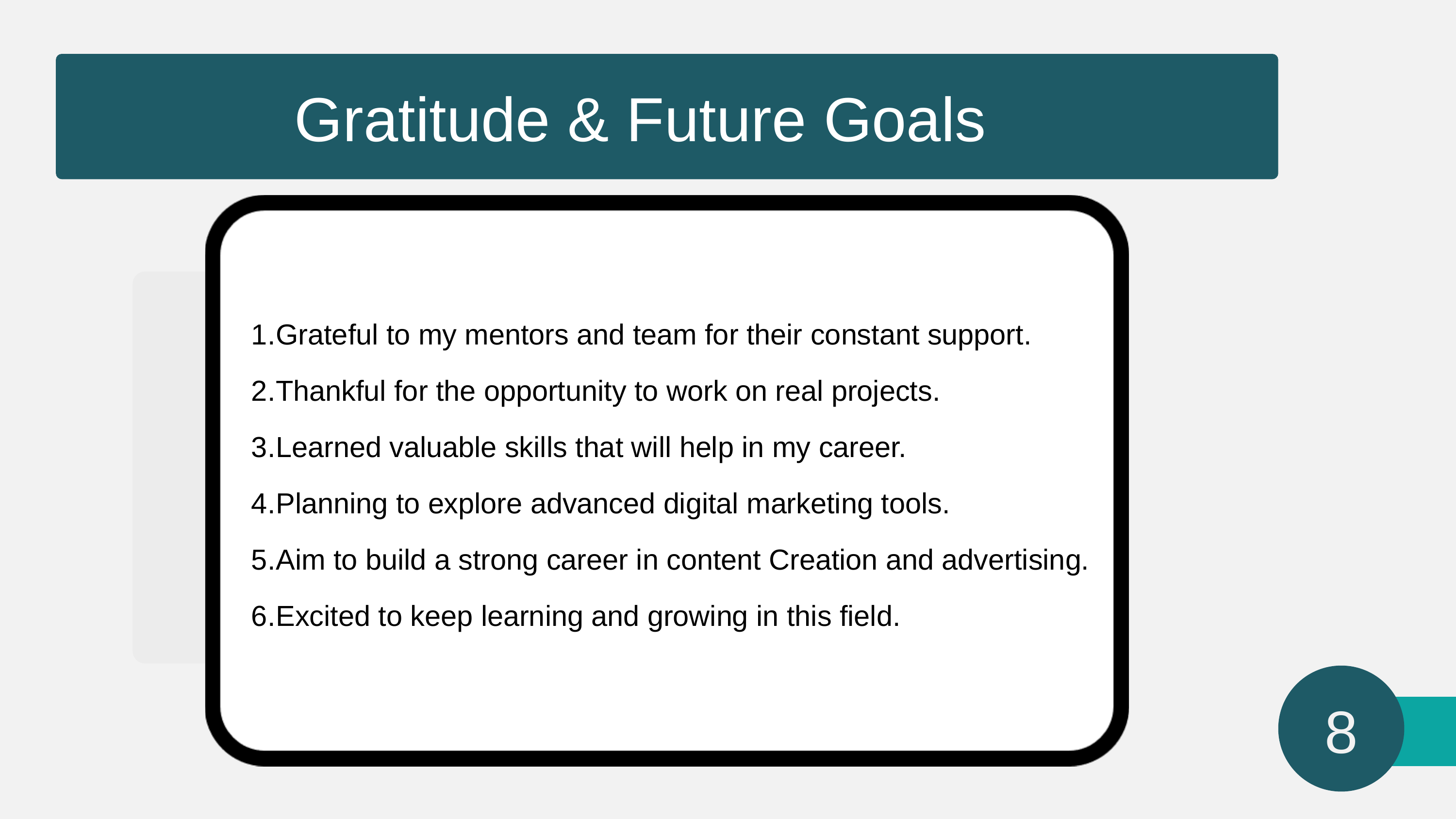

Gratitude & Future Goals

Grateful to my mentors and team for their constant support.
Thankful for the opportunity to work on real projects.
Learned valuable skills that will help in my career.
Planning to explore advanced digital marketing tools.
Aim to build a strong career in content Creation and advertising.
Excited to keep learning and growing in this field.

8